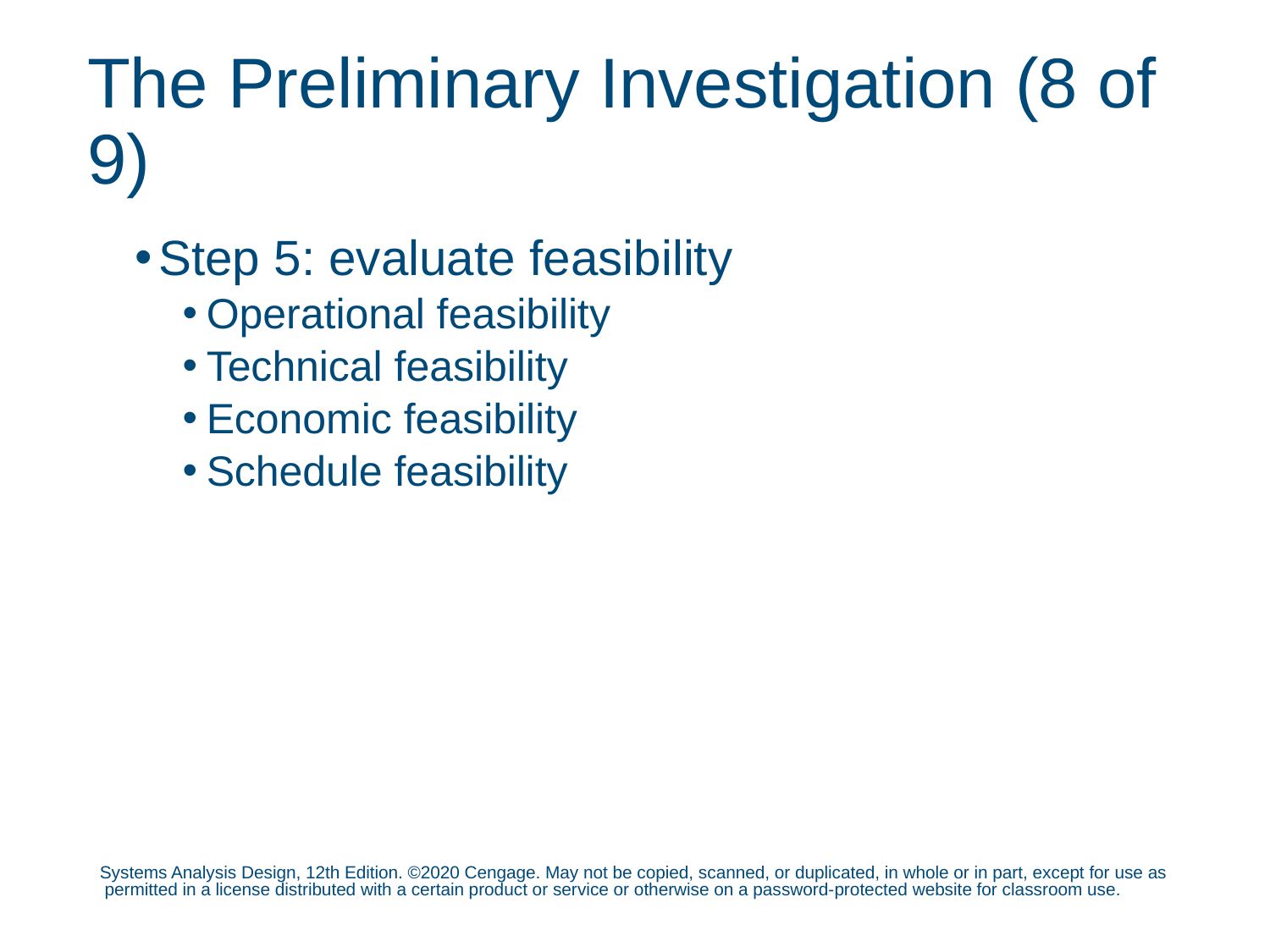

# The Preliminary Investigation (8 of 9)
Step 5: evaluate feasibility
Operational feasibility
Technical feasibility
Economic feasibility
Schedule feasibility

Systems Analysis Design, 12th Edition. ©2020 Cengage. May not be copied, scanned, or duplicated, in whole or in part, except for use as permitted in a license distributed with a certain product or service or otherwise on a password-protected website for classroom use.